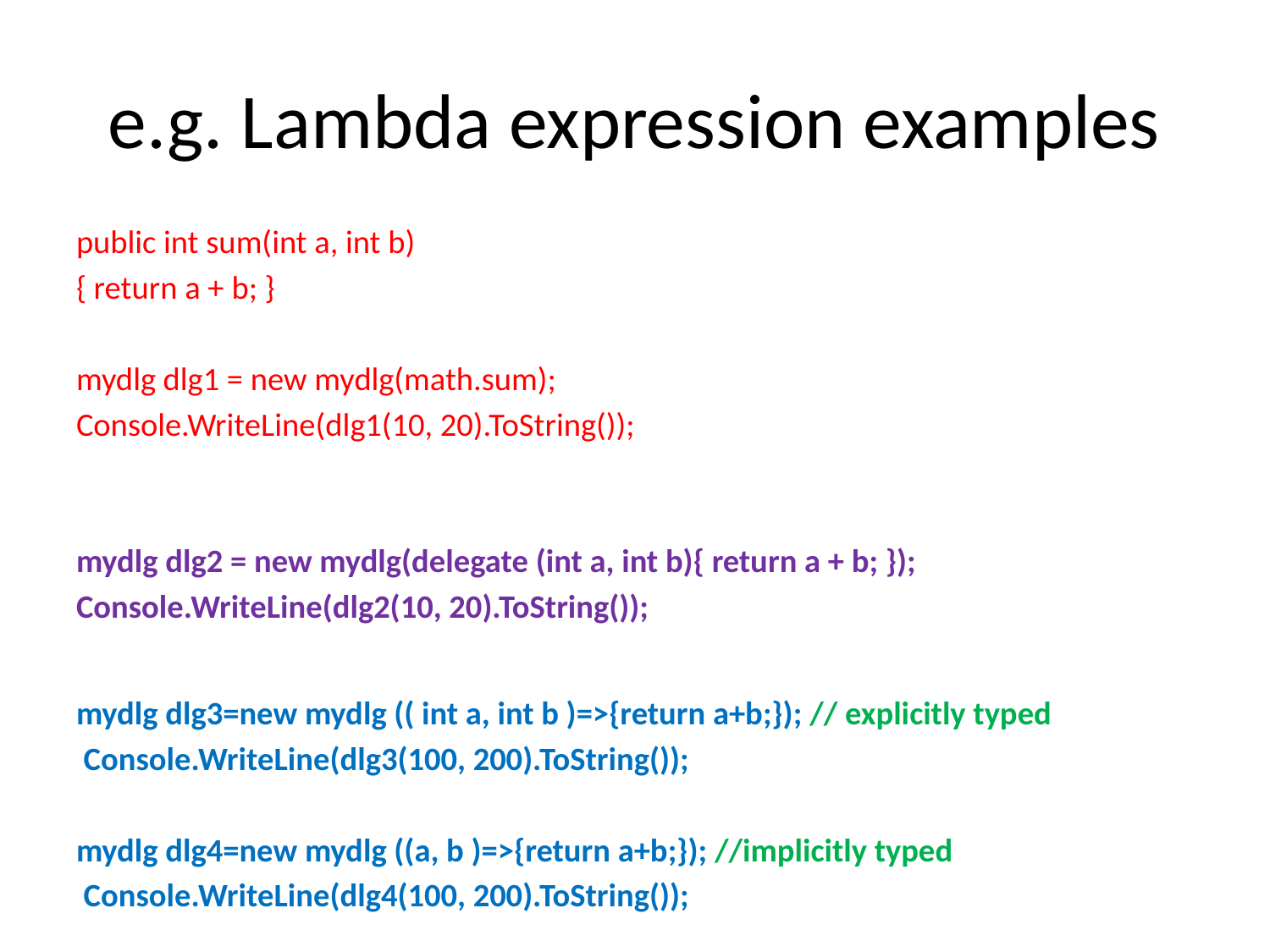

# e.g. Lambda expression examples

public int sum(int a, int b)
{ return a + b; }

mydlg dlg1 = new mydlg(math.sum);
Console.WriteLine(dlg1(10, 20).ToString());

mydlg dlg2 = new mydlg(delegate (int a, int b){ return a + b; });
Console.WriteLine(dlg2(10, 20).ToString());

mydlg dlg3=new mydlg (( int a, int b )=>{return a+b;}); // explicitly typed
 Console.WriteLine(dlg3(100, 200).ToString());

mydlg dlg4=new mydlg ((a, b )=>{return a+b;}); //implicitly typed
 Console.WriteLine(dlg4(100, 200).ToString());